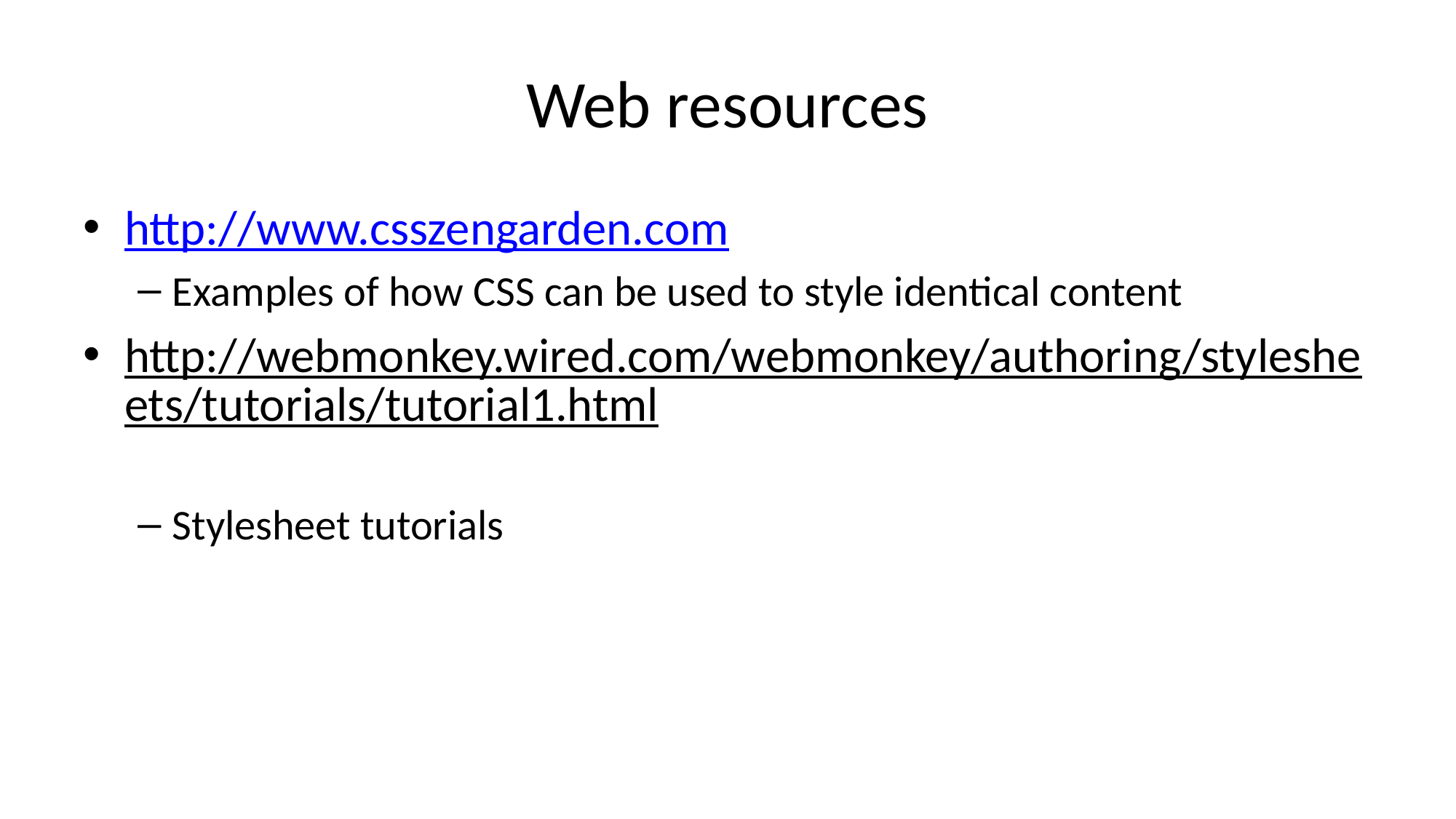

# Web resources
http://www.csszengarden.com
Examples of how CSS can be used to style identical content
http://webmonkey.wired.com/webmonkey/authoring/stylesheets/tutorials/tutorial1.html
Stylesheet tutorials